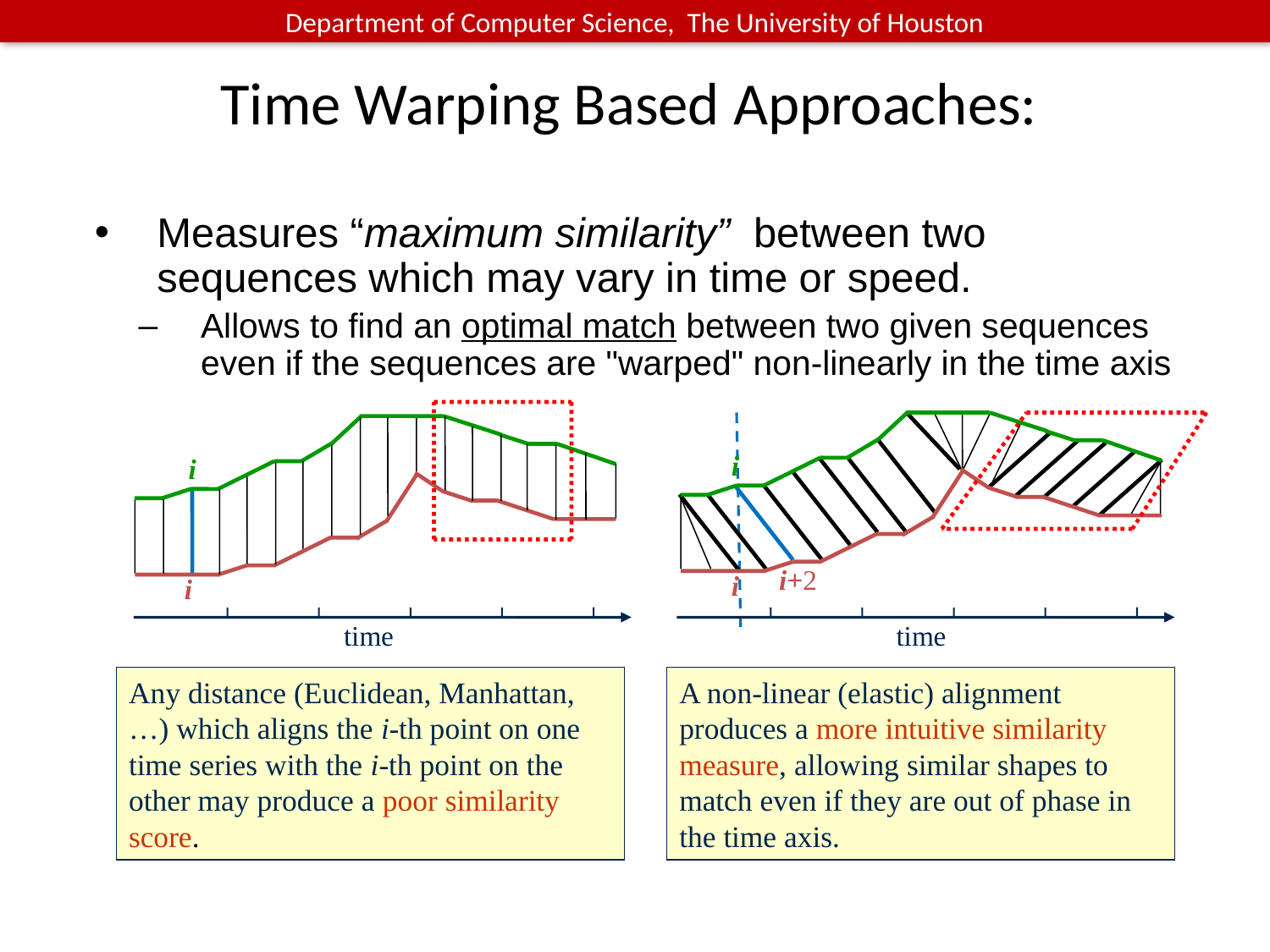

# Time Warping Based Approaches:
Measures “maximum similarity”  between two sequences which may vary in time or speed.
Allows to find an optimal match between two given sequences even if the sequences are "warped" non-linearly in the time axis

i

i+2
i

i

i

time
time
Any distance (Euclidean, Manhattan, …) which aligns the i-th point on one time series with the i-th point on the other may produce a poor similarity score.
A non-linear (elastic) alignment produces a more intuitive similarity measure, allowing similar shapes to match even if they are out of phase in the time axis.
51